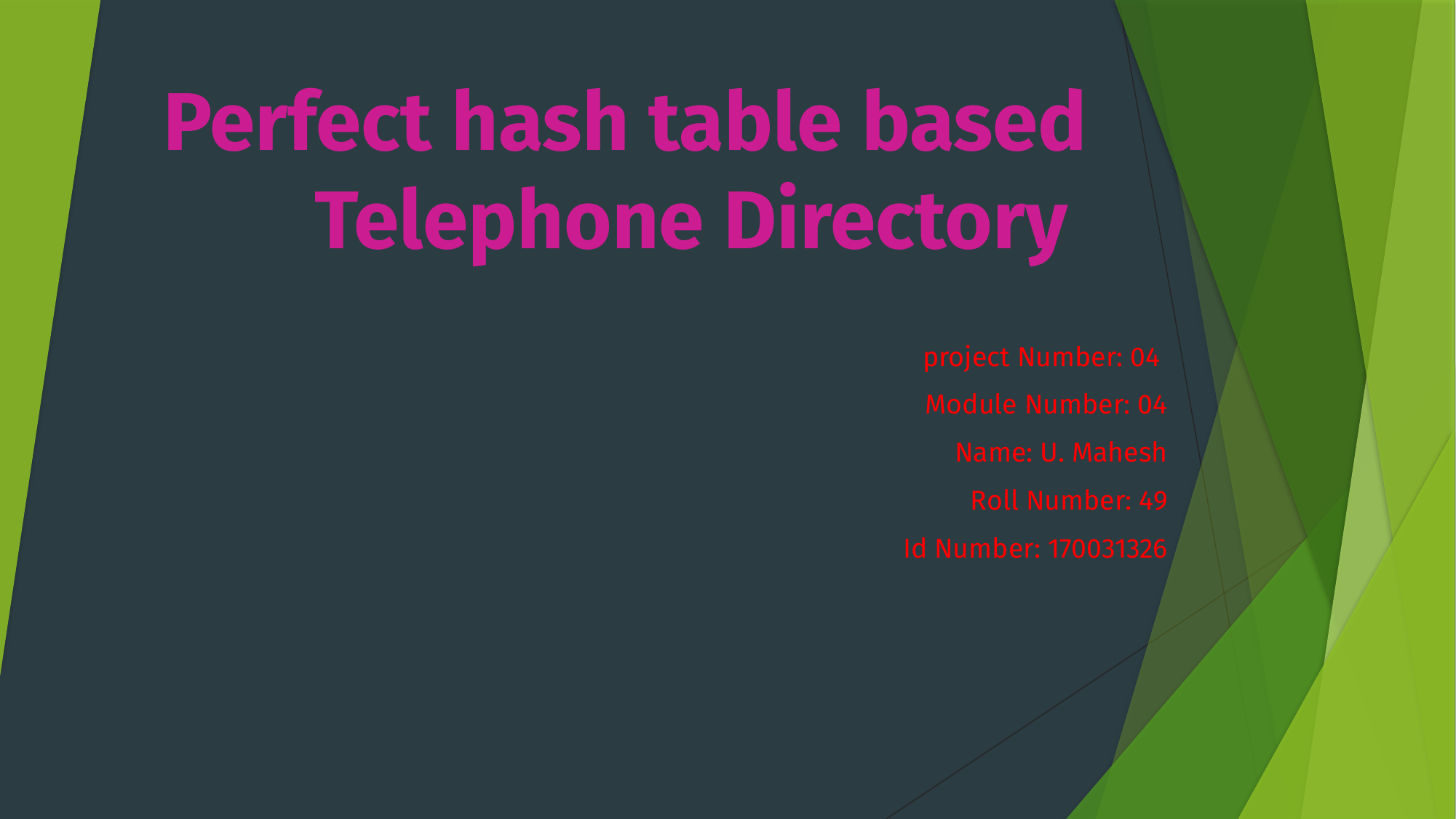

# Perfect hash table based Telephone Directory
project Number: 04
Module Number: 04
    Name: U. Mahesh
Roll Number: 49
Id Number: 170031326